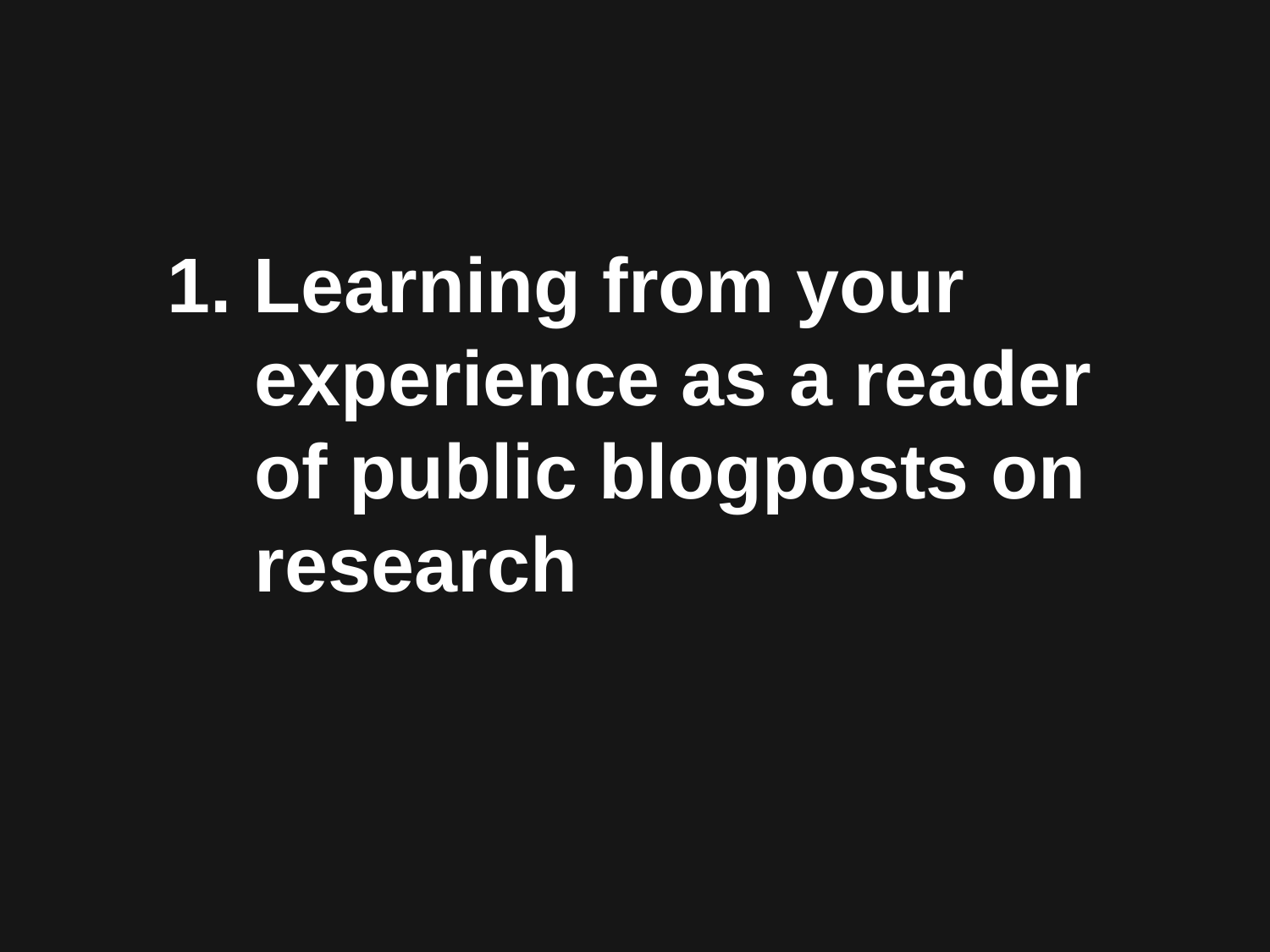

# 1. Learning from your experience as a reader of public blogposts on research